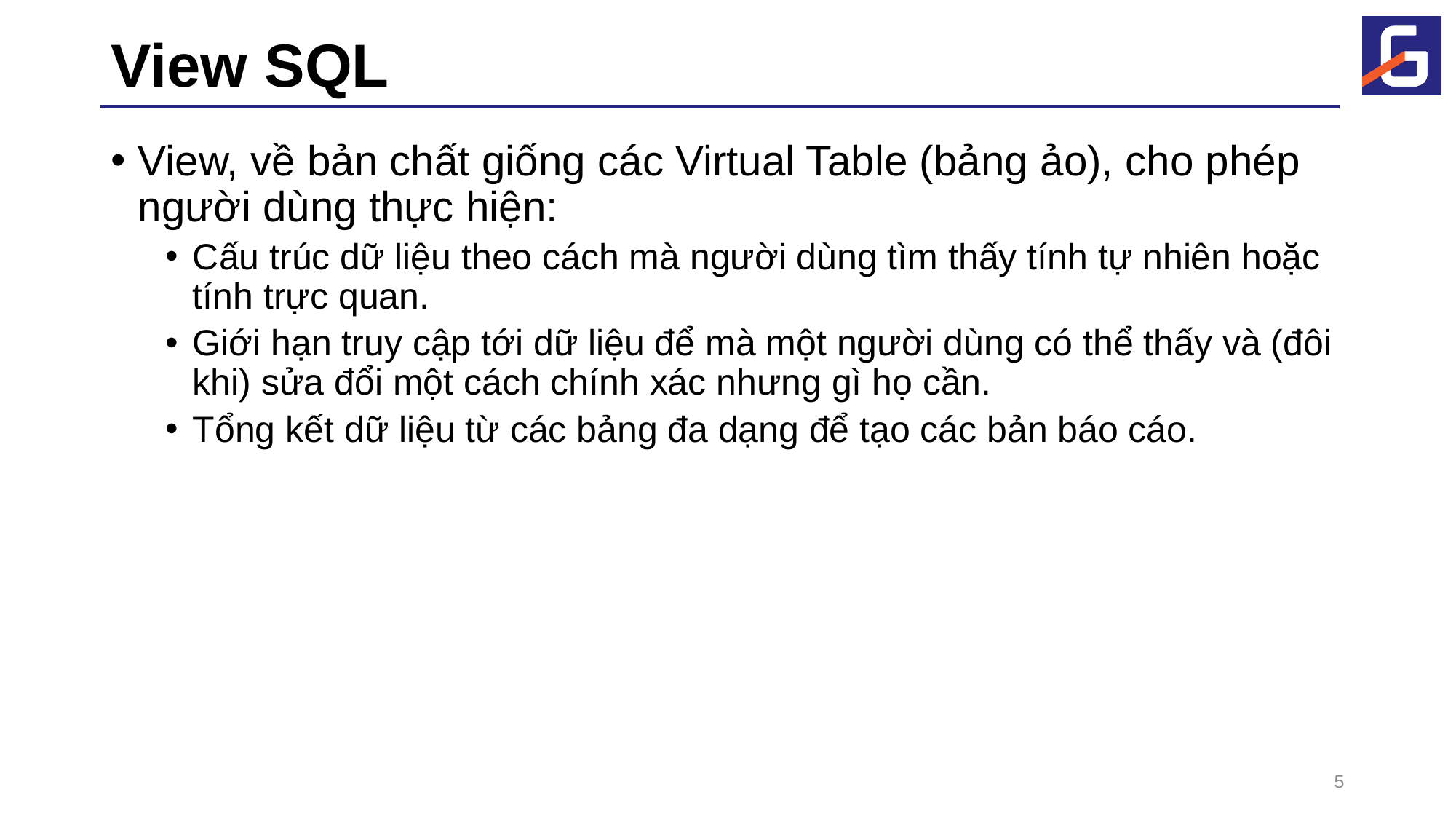

# View SQL
View, về bản chất giống các Virtual Table (bảng ảo), cho phép người dùng thực hiện:
Cấu trúc dữ liệu theo cách mà người dùng tìm thấy tính tự nhiên hoặc tính trực quan.
Giới hạn truy cập tới dữ liệu để mà một người dùng có thể thấy và (đôi khi) sửa đổi một cách chính xác nhưng gì họ cần.
Tổng kết dữ liệu từ các bảng đa dạng để tạo các bản báo cáo.

5